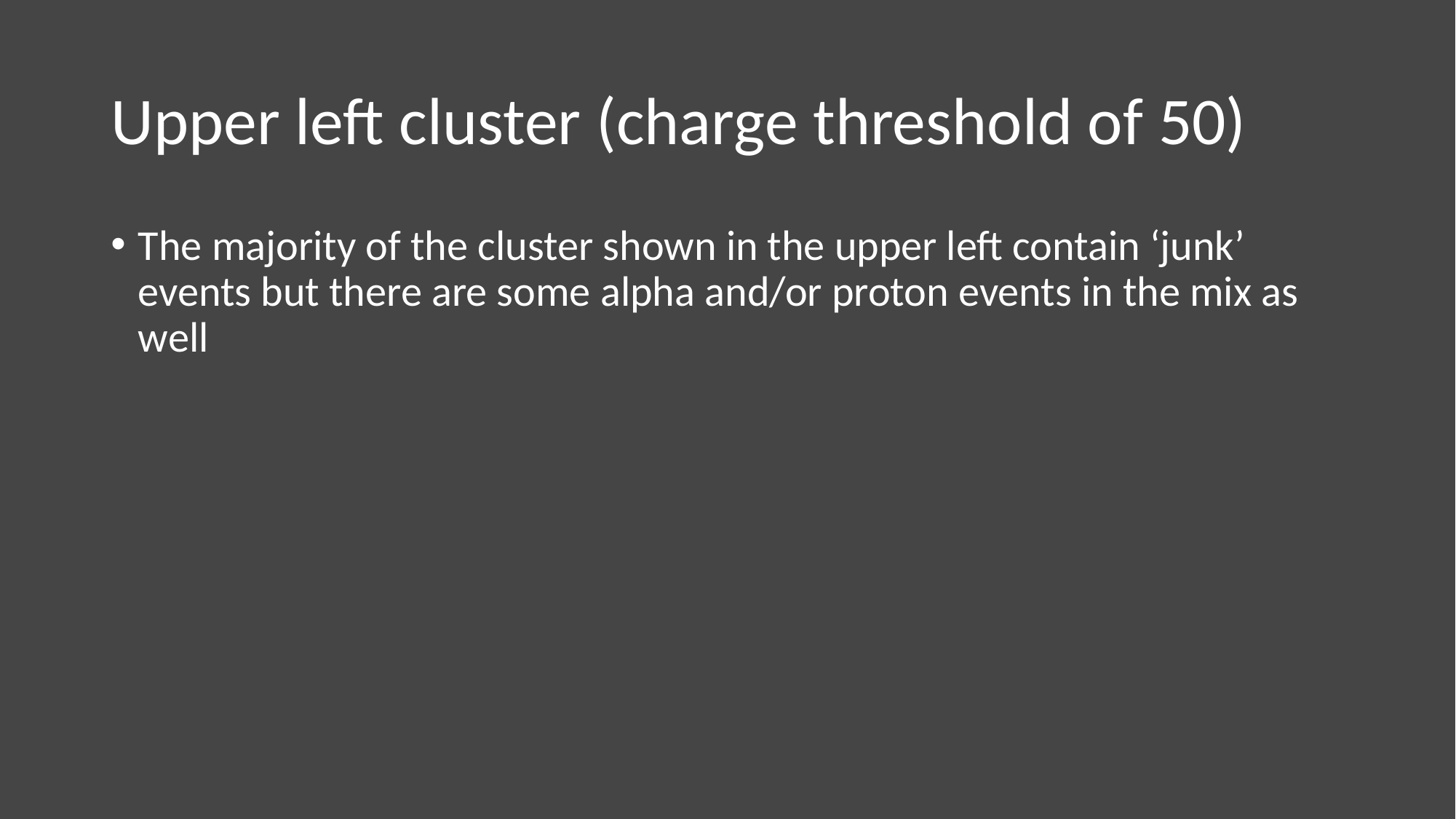

# Upper left cluster (charge threshold of 50)
The majority of the cluster shown in the upper left contain ‘junk’ events but there are some alpha and/or proton events in the mix as well